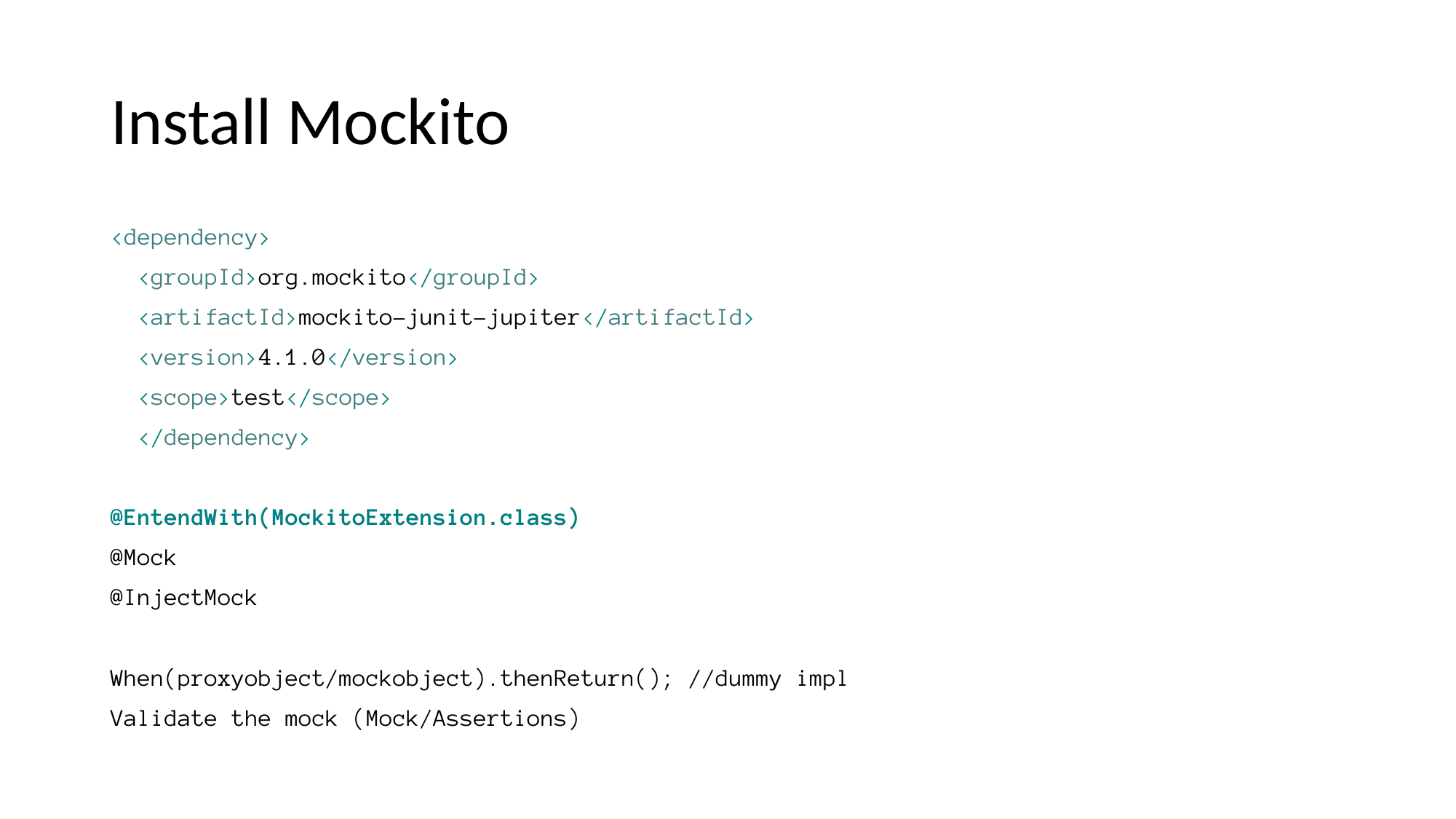

# Install Mockito
<dependency>
  <groupId>org.mockito</groupId>
  <artifactId>mockito-junit-jupiter</artifactId>
  <version>4.1.0</version>
  <scope>test</scope>
  </dependency>

@EntendWith(MockitoExtension.class)
@Mock
@InjectMock

When(proxyobject/mockobject).thenReturn(); //dummy impl
Validate the mock (Mock/Assertions)